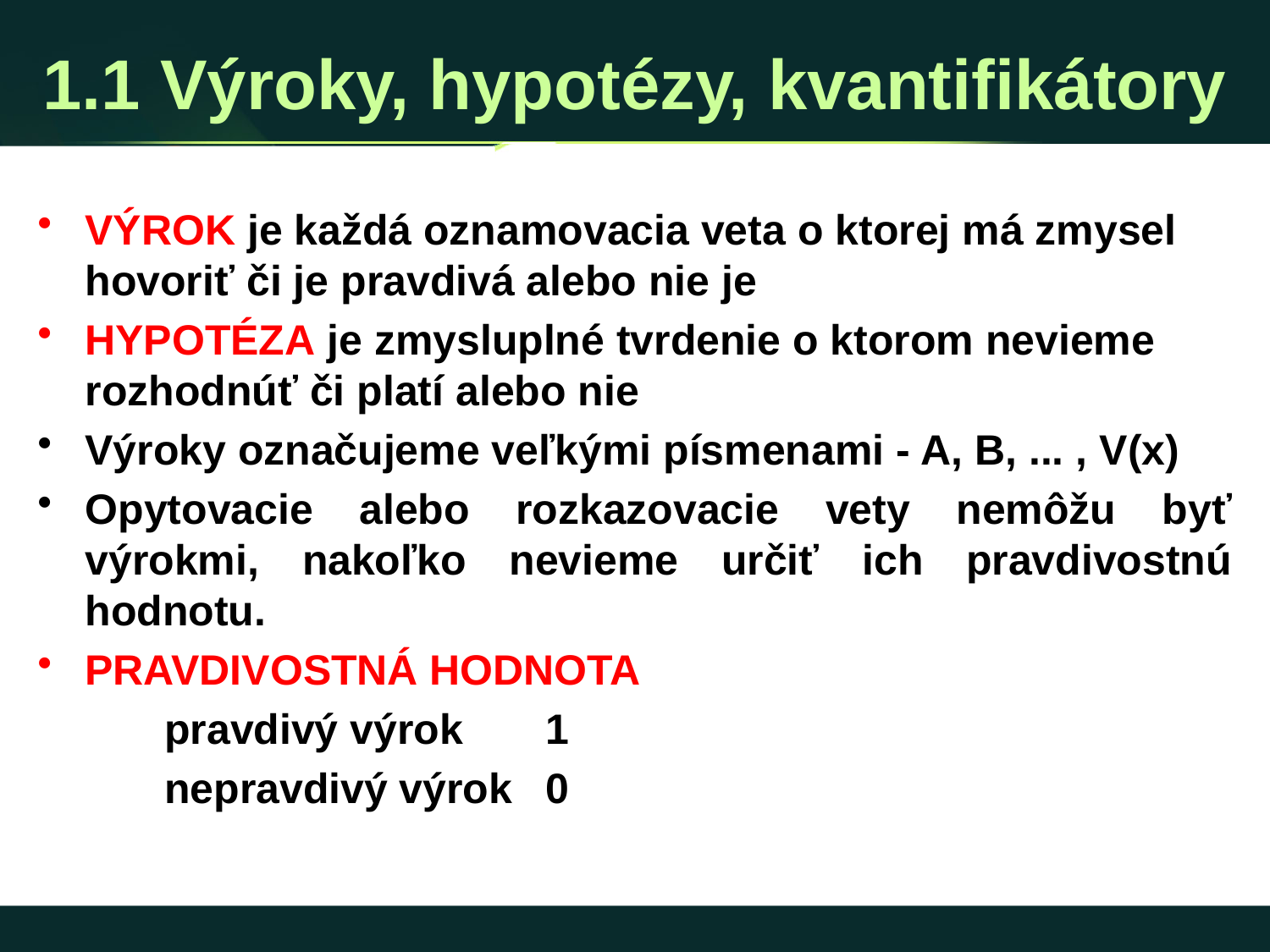

# 1.1 Výroky, hypotézy, kvantifikátory

VÝROK je každá oznamovacia veta o ktorej má zmysel hovoriť či je pravdivá alebo nie je
HYPOTÉZA je zmysluplné tvrdenie o ktorom nevieme rozhodnúť či platí alebo nie
Výroky označujeme veľkými písmenami - A, B, ... , V(x)
Opytovacie alebo rozkazovacie vety nemôžu byť výrokmi, nakoľko nevieme určiť ich pravdivostnú hodnotu.
PRAVDIVOSTNÁ HODNOTA
	pravdivý výrok	1
	nepravdivý výrok	0